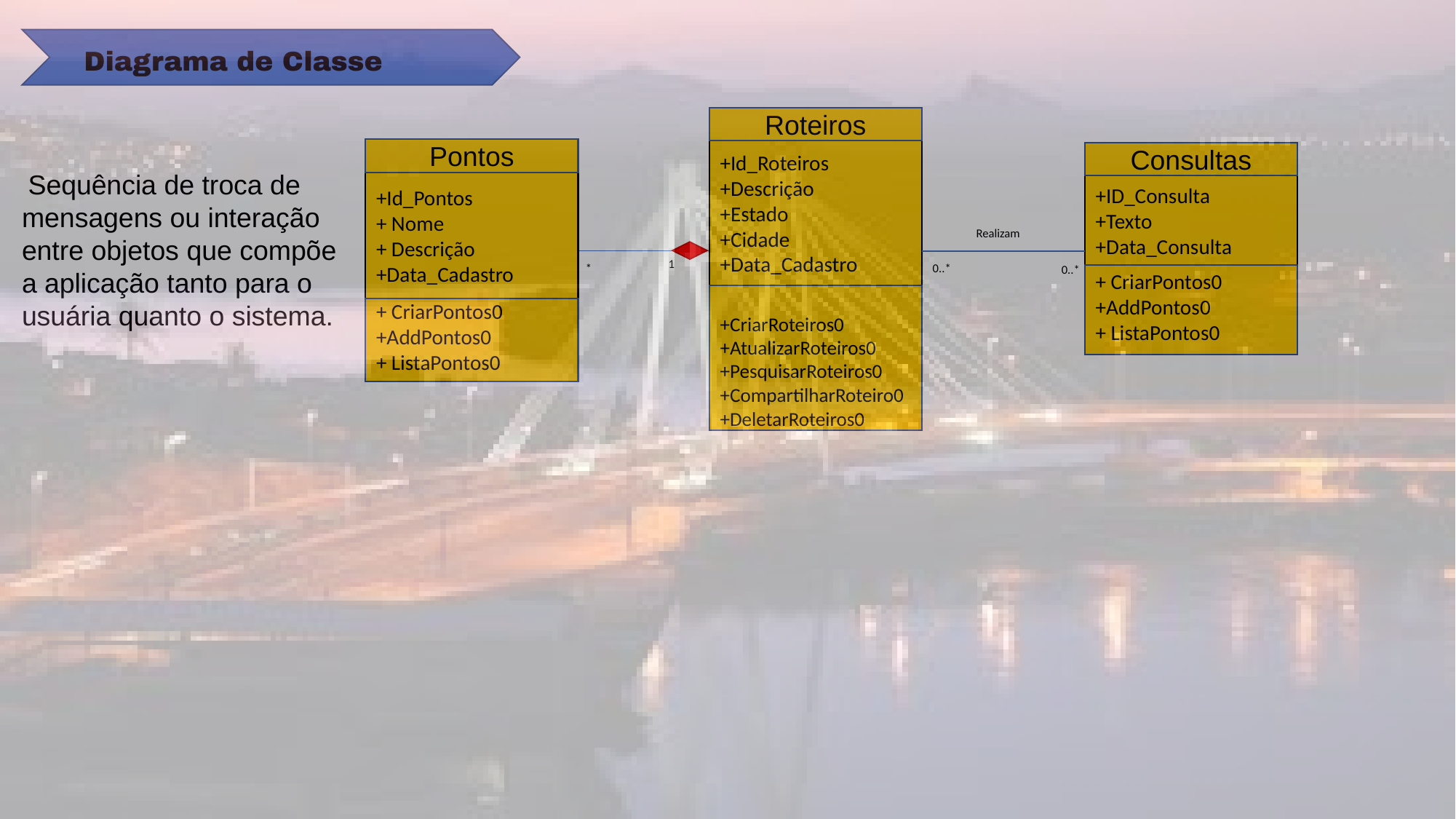

Diagrama de Classe
Roteiros
Pontos
+Id_Roteiros
+Descrição
+Estado
+Cidade
+Data_Cadastro
Consultas
 Sequência de troca de mensagens ou interação entre objetos que compõe a aplicação tanto para o usuária quanto o sistema.
+Id_Pontos
+ Nome
+ Descrição
+Data_Cadastro
+ID_Consulta
+Texto
+Data_Consulta
Realizam

1
*
0..*
0..*

+ CriarPontos0
+AddPontos0
+ ListaPontos0
+

+CriarRoteiros0
+AtualizarRoteiros0
+PesquisarRoteiros0
+CompartilharRoteiro0
+DeletarRoteiros0

+ CriarPontos0
+AddPontos0
+ ListaPontos0
+